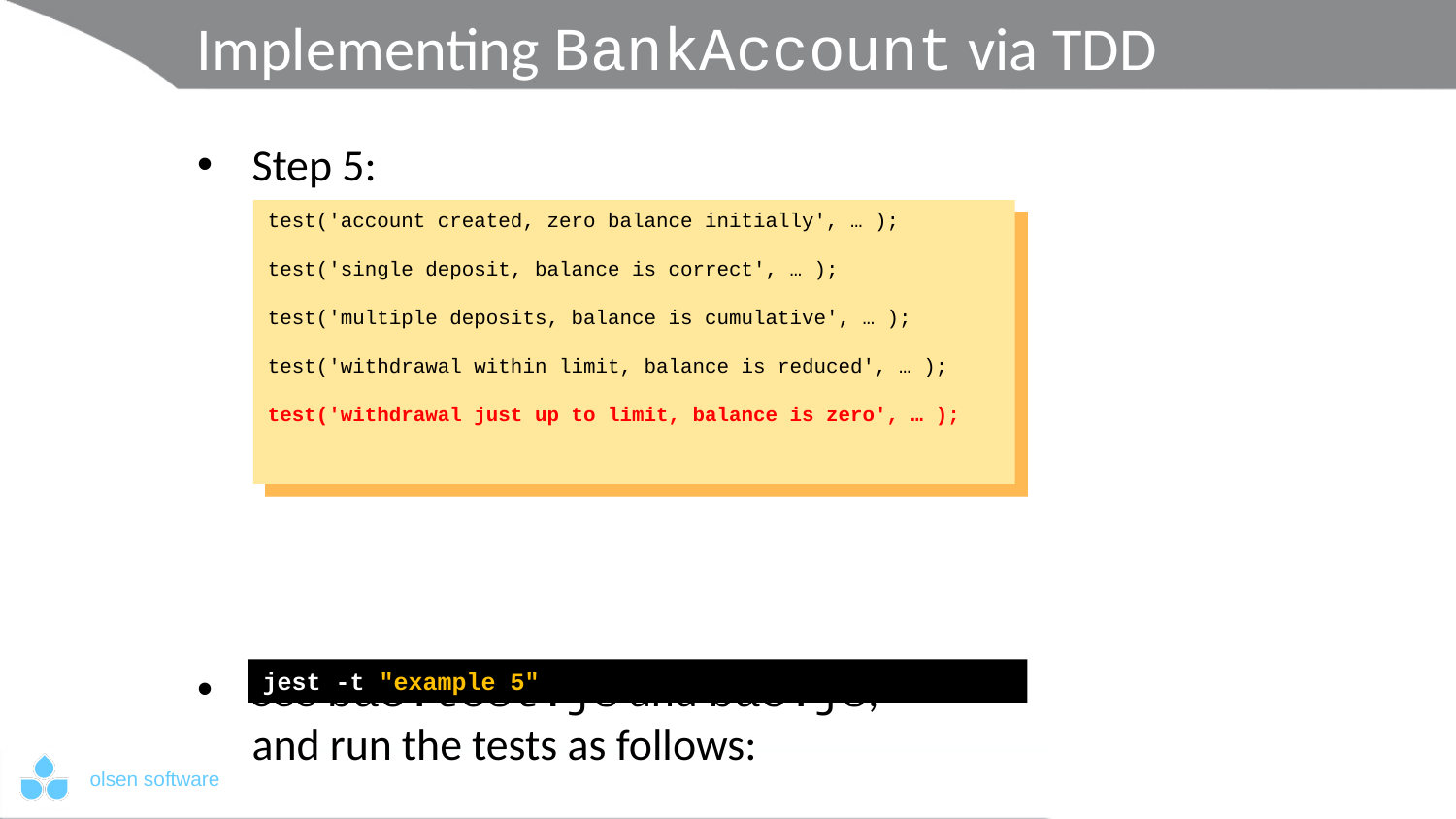

# Implementing BankAccount via TDD
Step 5:

See ba5.test.js and ba5.js,
and run the tests as follows:
test('account created, zero balance initially', … );

test('single deposit, balance is correct', … );

test('multiple deposits, balance is cumulative', … );

test('withdrawal within limit, balance is reduced', … );

test('withdrawal just up to limit, balance is zero', … );
jest -t "example 5"